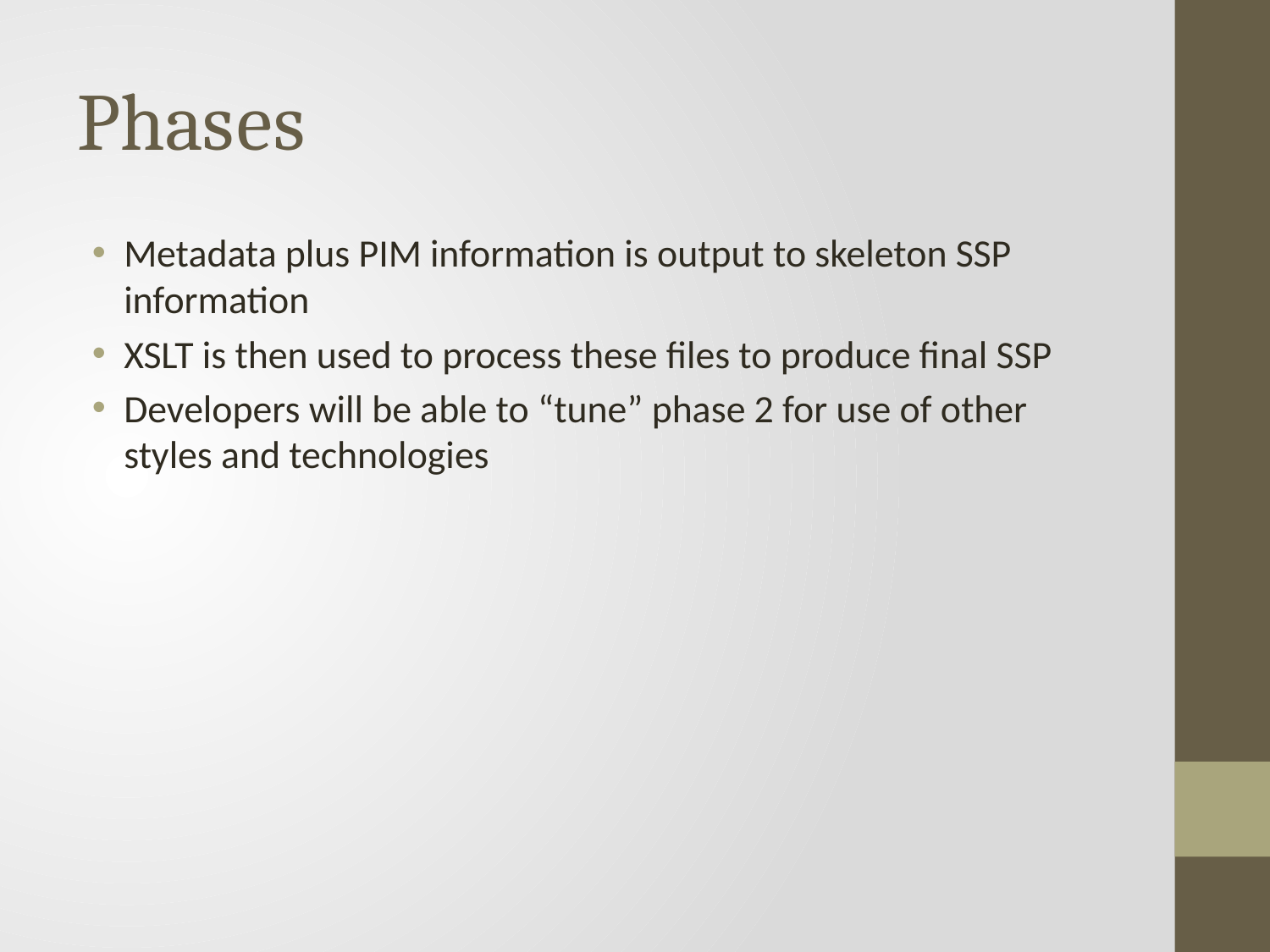

# Phases
Metadata plus PIM information is output to skeleton SSP information
XSLT is then used to process these files to produce final SSP
Developers will be able to “tune” phase 2 for use of other styles and technologies